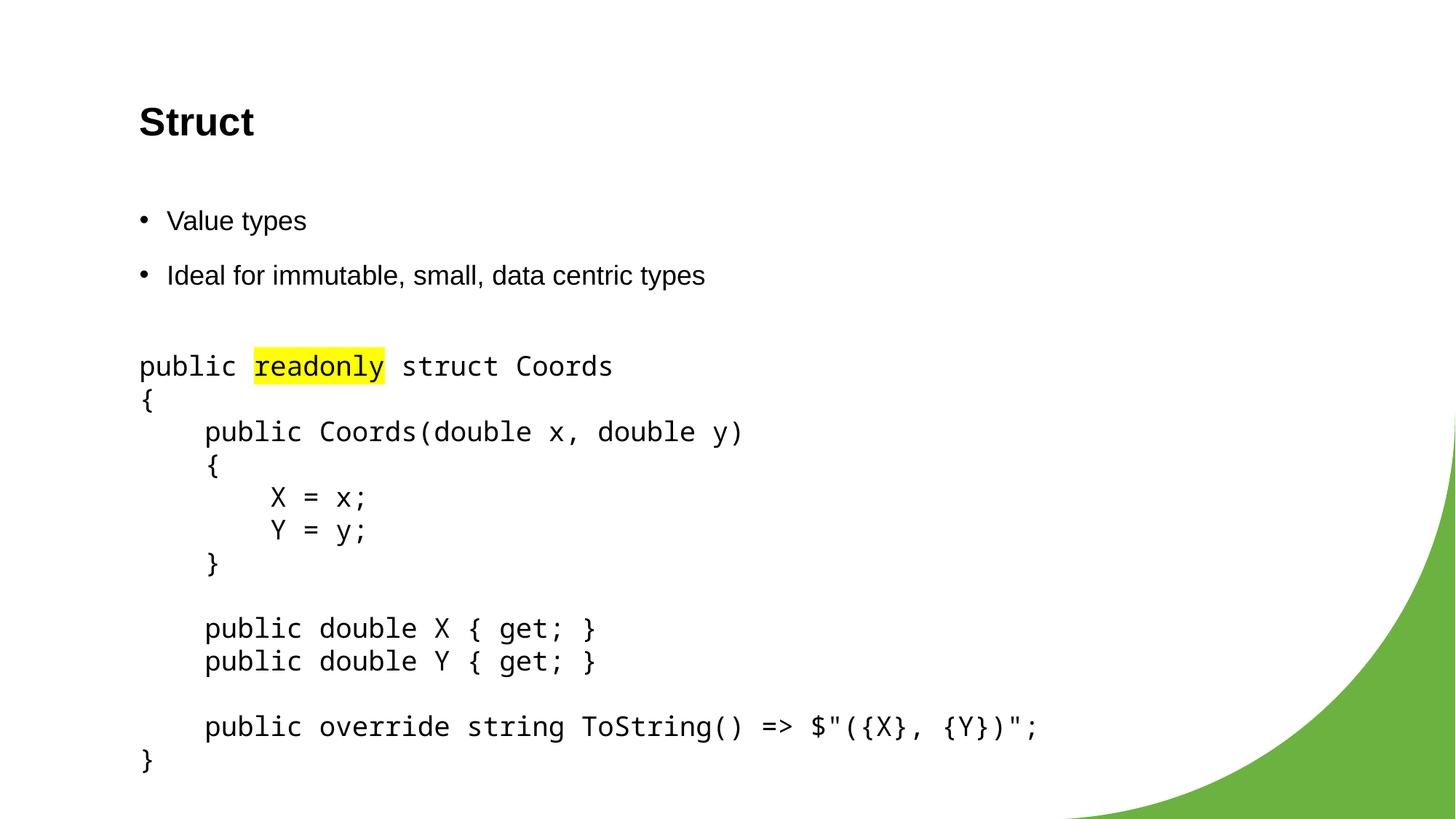

# Struct
Value types
Ideal for immutable, small, data centric types
public readonly struct Coords
{
    public Coords(double x, double y)
    {
        X = x;
        Y = y;
    }

    public double X { get; }
    public double Y { get; }

    public override string ToString() => $"({X}, {Y})";
}